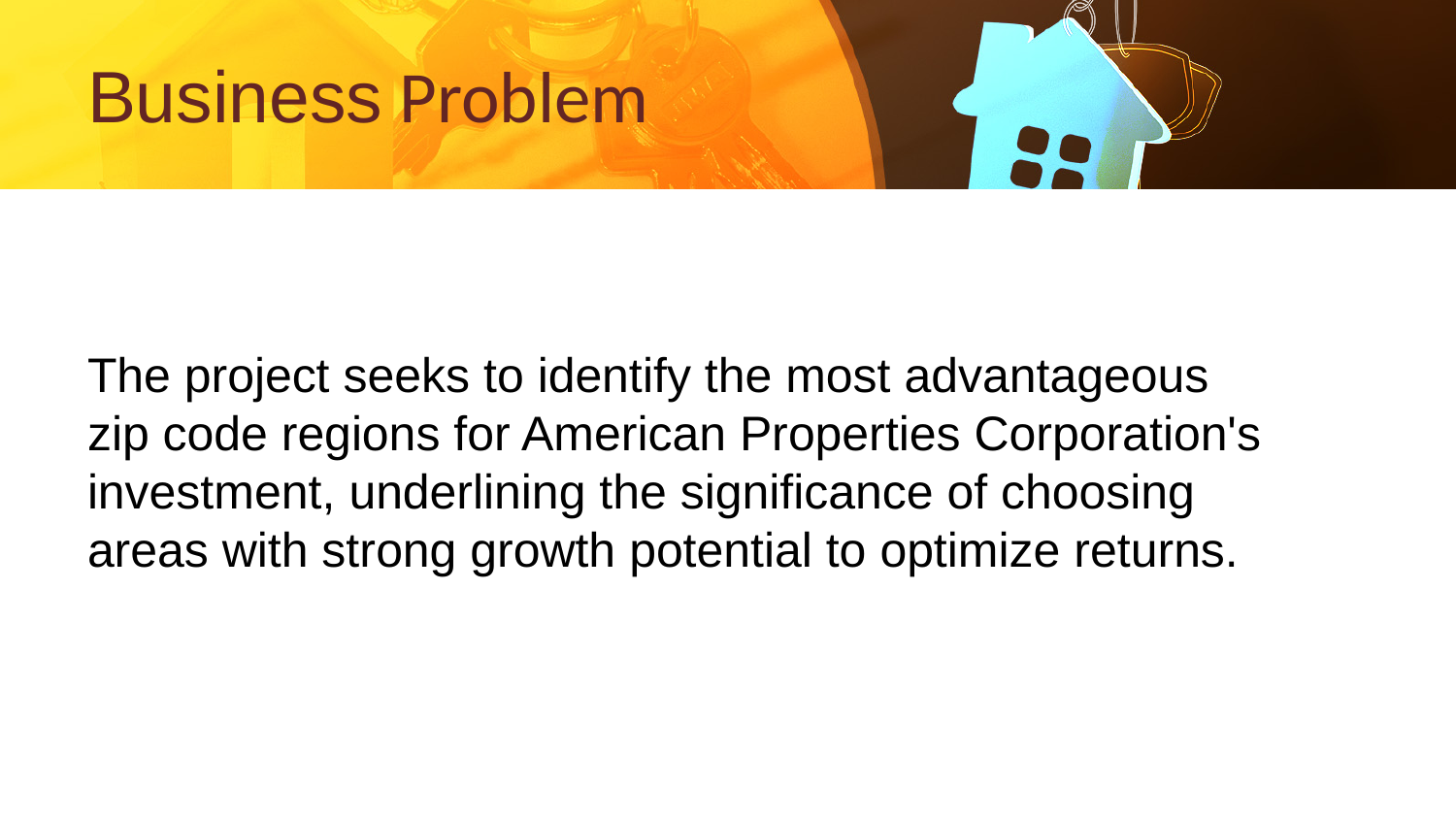

# Business Problem
The project seeks to identify the most advantageous zip code regions for American Properties Corporation's investment, underlining the significance of choosing areas with strong growth potential to optimize returns.